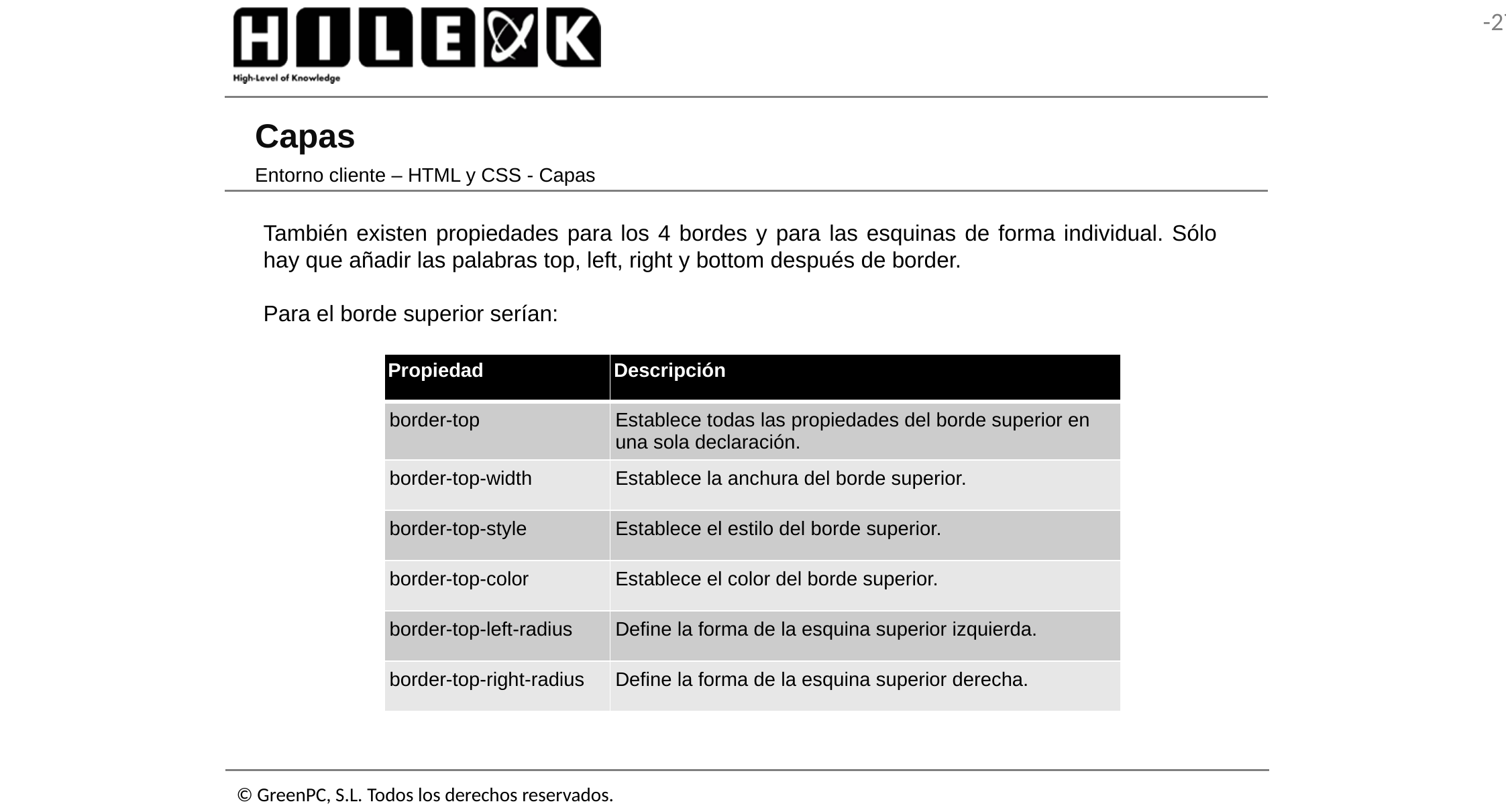

# Capas
Entorno cliente – HTML y CSS - Capas
También existen propiedades para los 4 bordes y para las esquinas de forma individual. Sólo hay que añadir las palabras top, left, right y bottom después de border.

Para el borde superior serían:
| Propiedad | Descripción |
| --- | --- |
| border-top | Establece todas las propiedades del borde superior en una sola declaración. |
| border-top-width | Establece la anchura del borde superior. |
| border-top-style | Establece el estilo del borde superior. |
| border-top-color | Establece el color del borde superior. |
| border-top-left-radius | Define la forma de la esquina superior izquierda. |
| border-top-right-radius | Define la forma de la esquina superior derecha. |